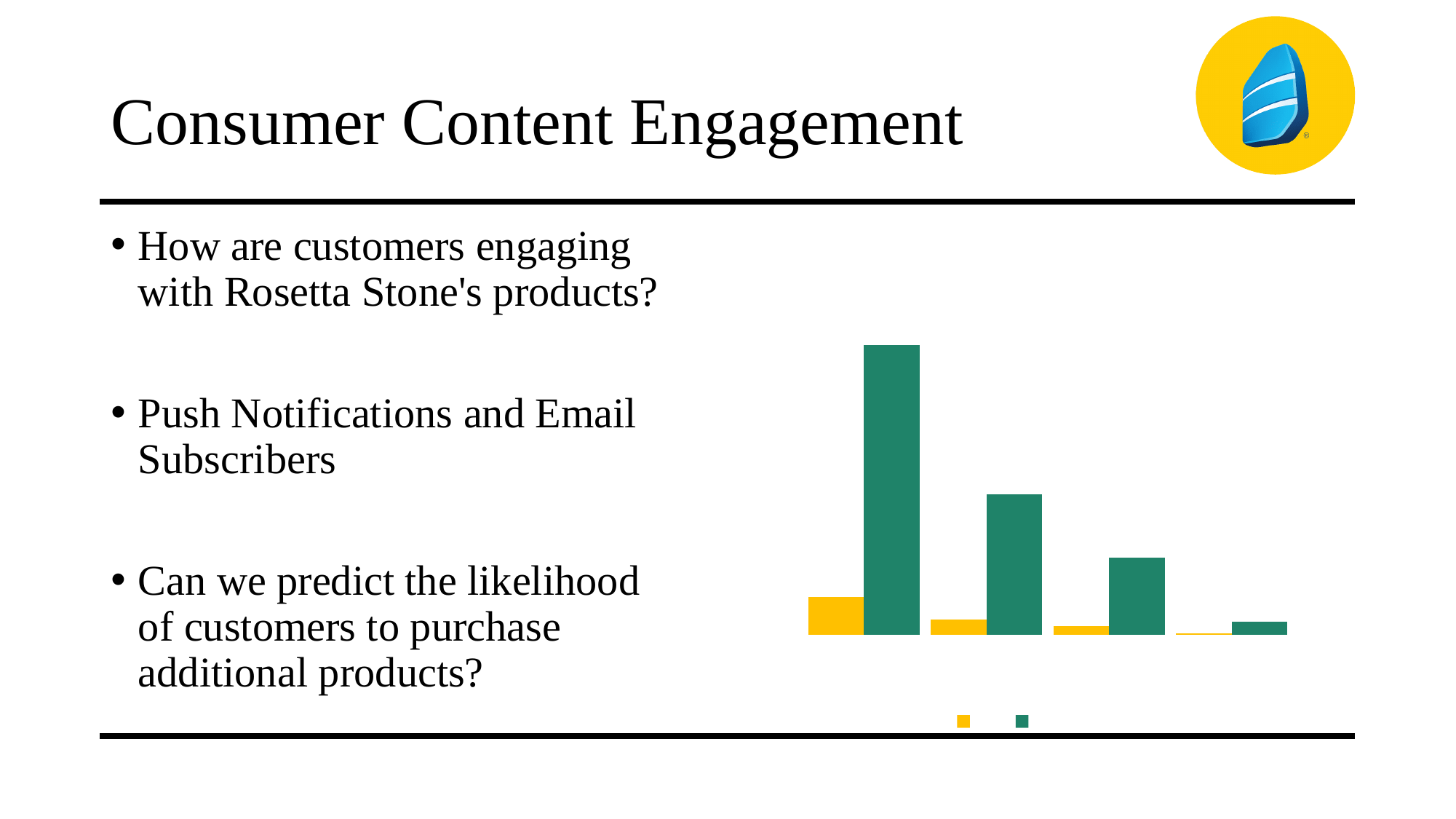

# Consumer Content Engagement

### Chart: Notification Features for Clients With & Without Push Notifications

| Category | No | Yes |
|---|---|---|
| Open Count | 27146.0 | 206924.0 |
| Unique Open Count | 10531.0 | 100138.0 |
| Click Count | 6066.0 | 55146.0 |
| Unique Click Count | 1110.0 | 9202.0 |
How are customers engaging with Rosetta Stone's products?

Push Notifications and Email Subscribers

Can we predict the likelihood
of customers to purchase 
additional products?